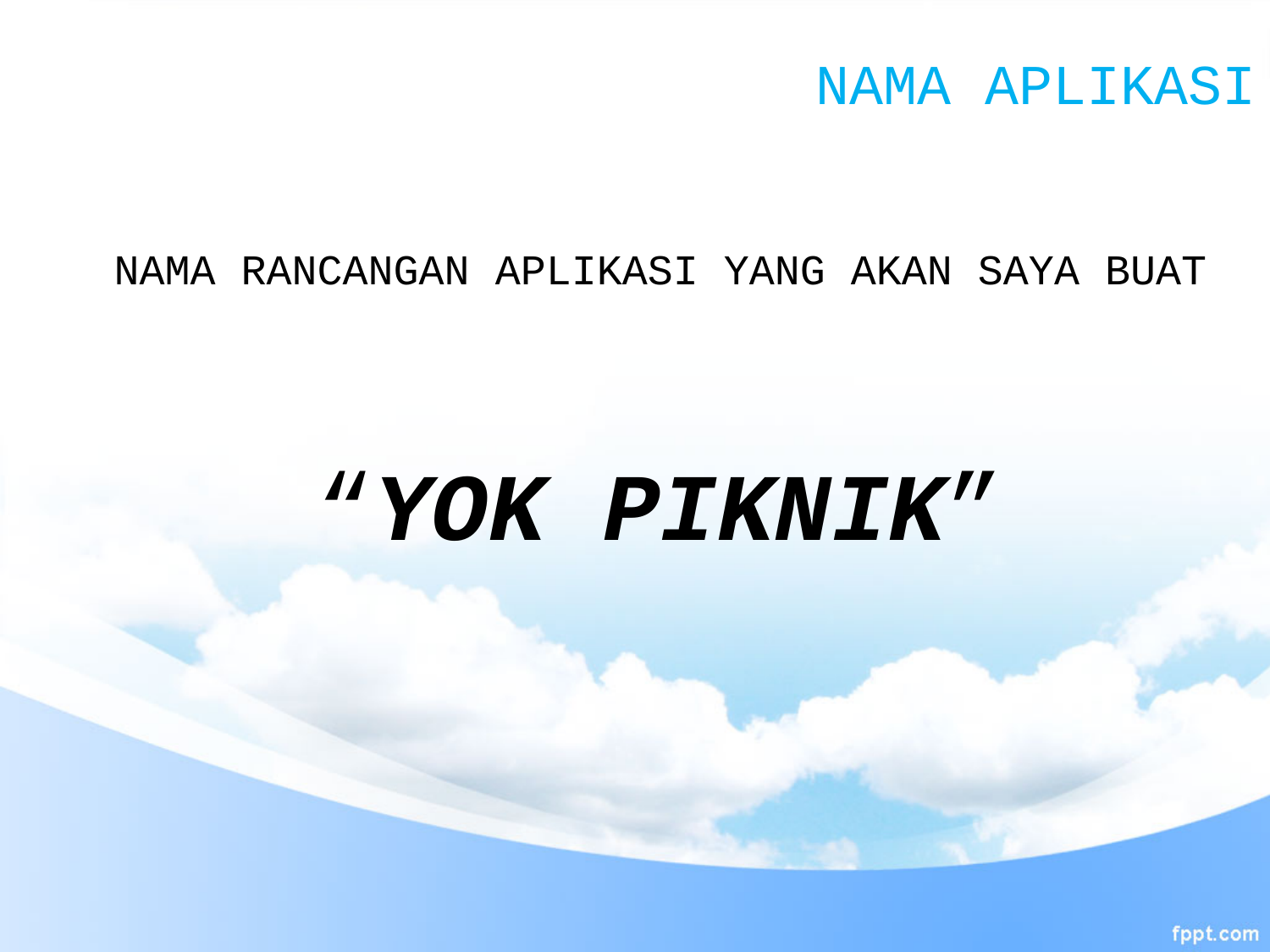

# NAMA APLIKASI
NAMA RANCANGAN APLIKASI YANG AKAN SAYA BUAT

“YOK PIKNIK”